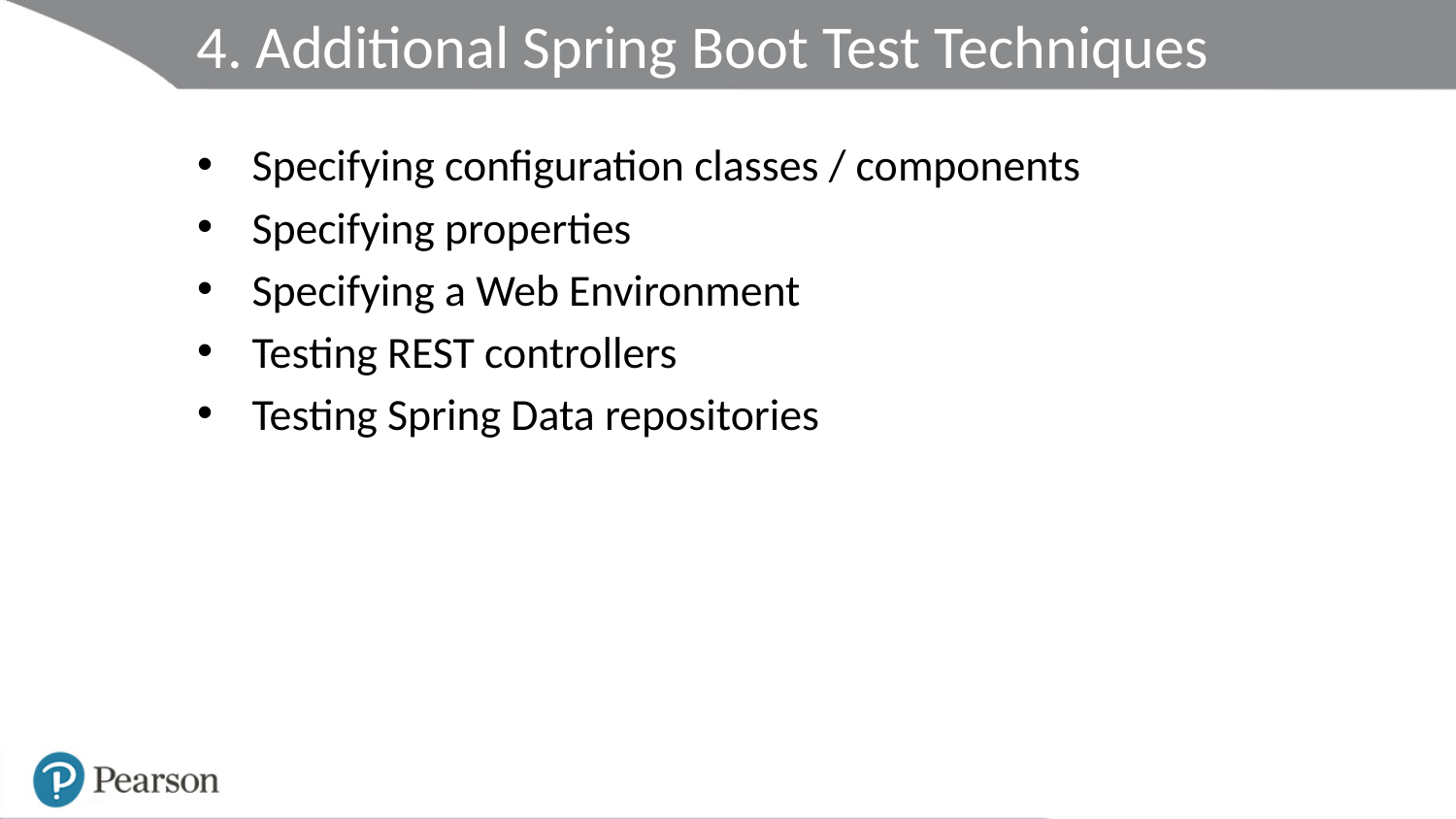

# 4. Additional Spring Boot Test Techniques
Specifying configuration classes / components
Specifying properties
Specifying a Web Environment
Testing REST controllers
Testing Spring Data repositories